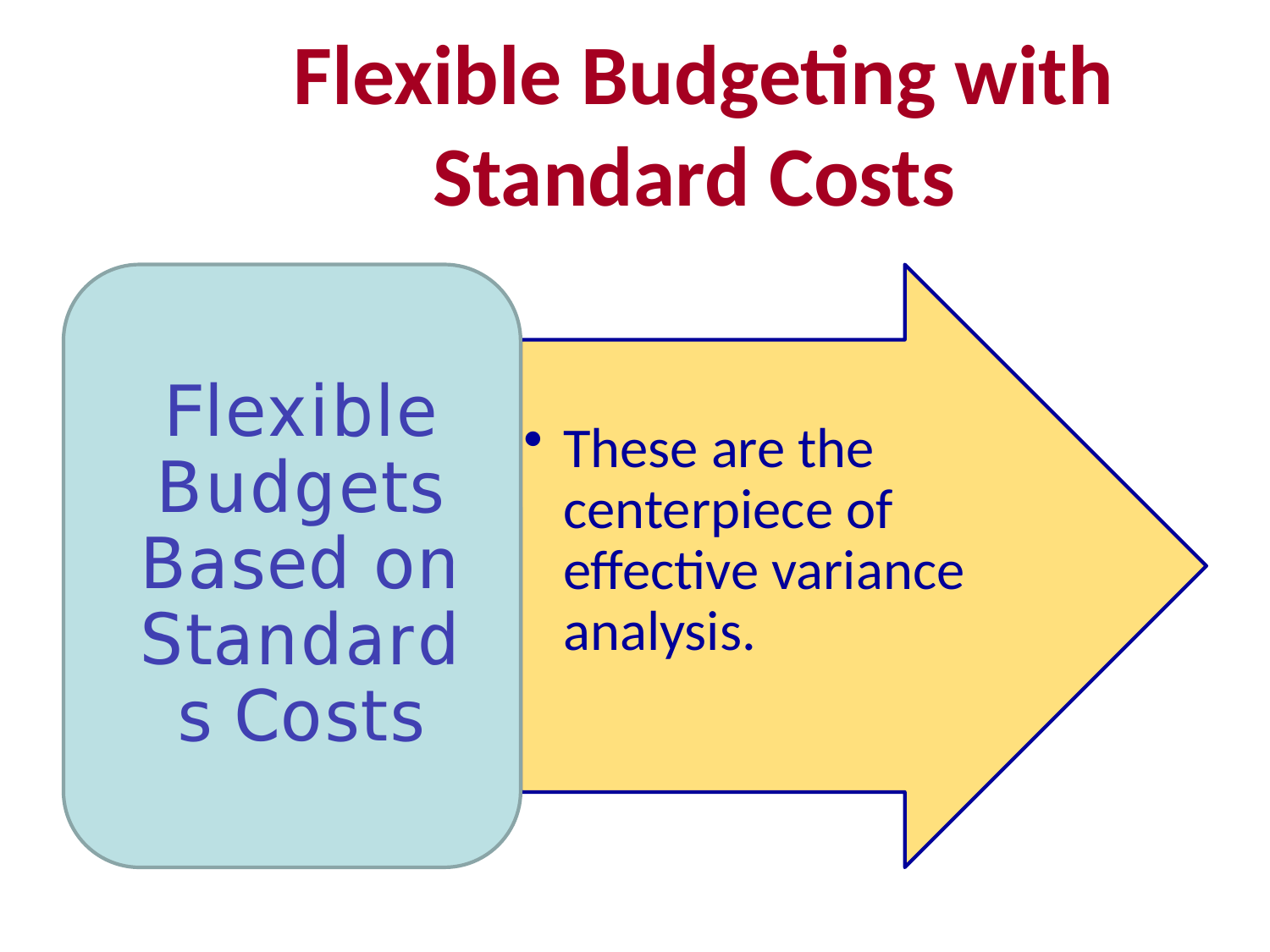

# Flexible Budgeting with Standard Costs

These are the centerpiece of effective variance analysis.
Flexible Budgets Based on Standards Costs